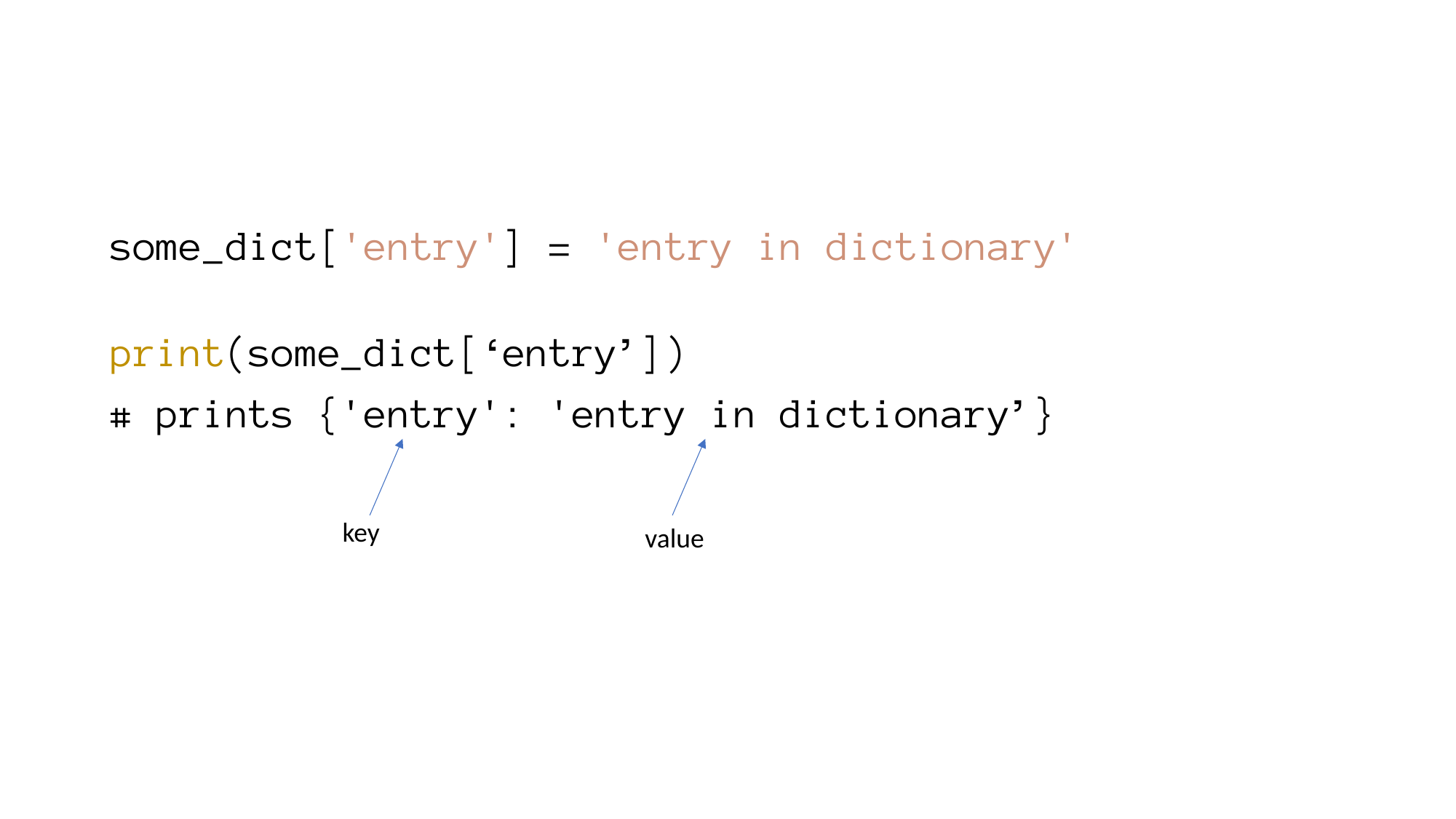

some_dict['entry'] = 'entry in dictionary'
print(some_dict[‘entry’])
# prints {'entry': 'entry in dictionary’}

key
value